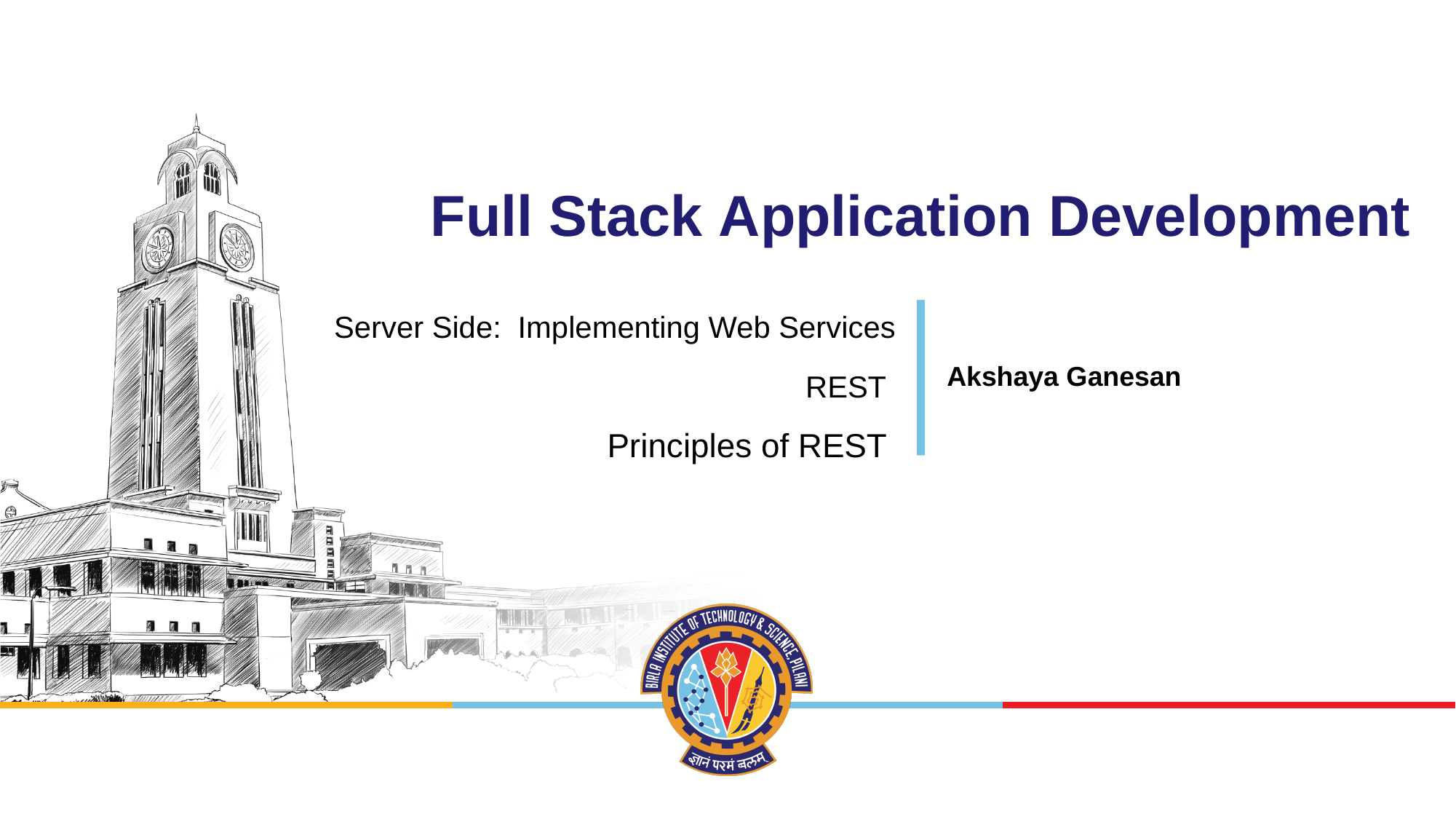

# Full Stack Application Development
Server Side:  Implementing Web Services REST
Principles of REST
Akshaya Ganesan